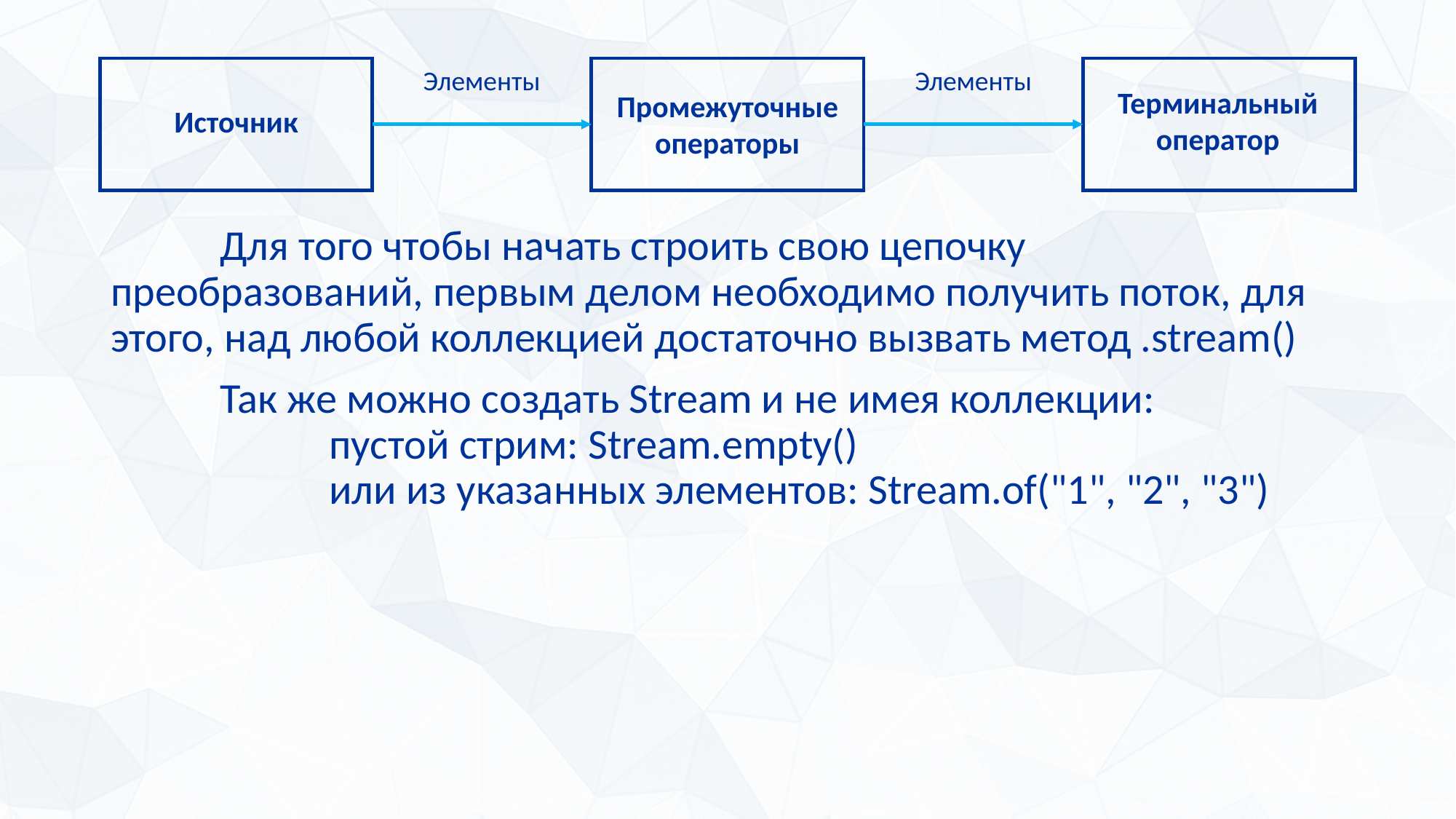

Элементы

Элементы

Терминальный оператор
Промежуточные операторы
Источник
	Для того чтобы начать строить свою цепочку преобразований, первым делом необходимо получить поток, для этого, над любой коллекцией достаточно вызвать метод .stream()
	Так же можно создать Stream и не имея коллекции:
		пустой стрим: Stream.empty()
		или из указанных элементов: Stream.of("1", "2", "3")